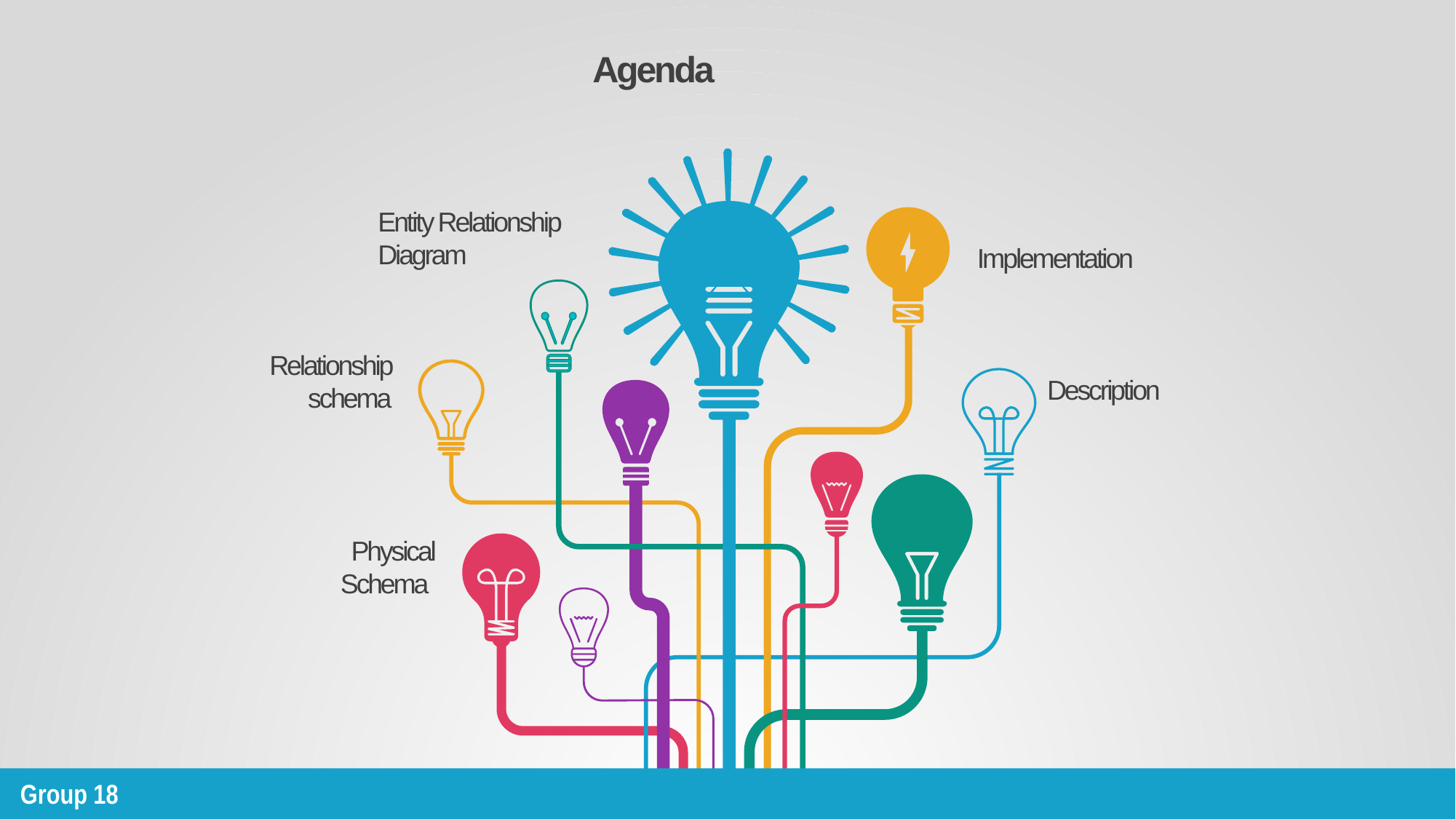

Agenda

Entity Relationship Diagram
Implementation
Relationship schema
Description
Physical Schema

Group 18